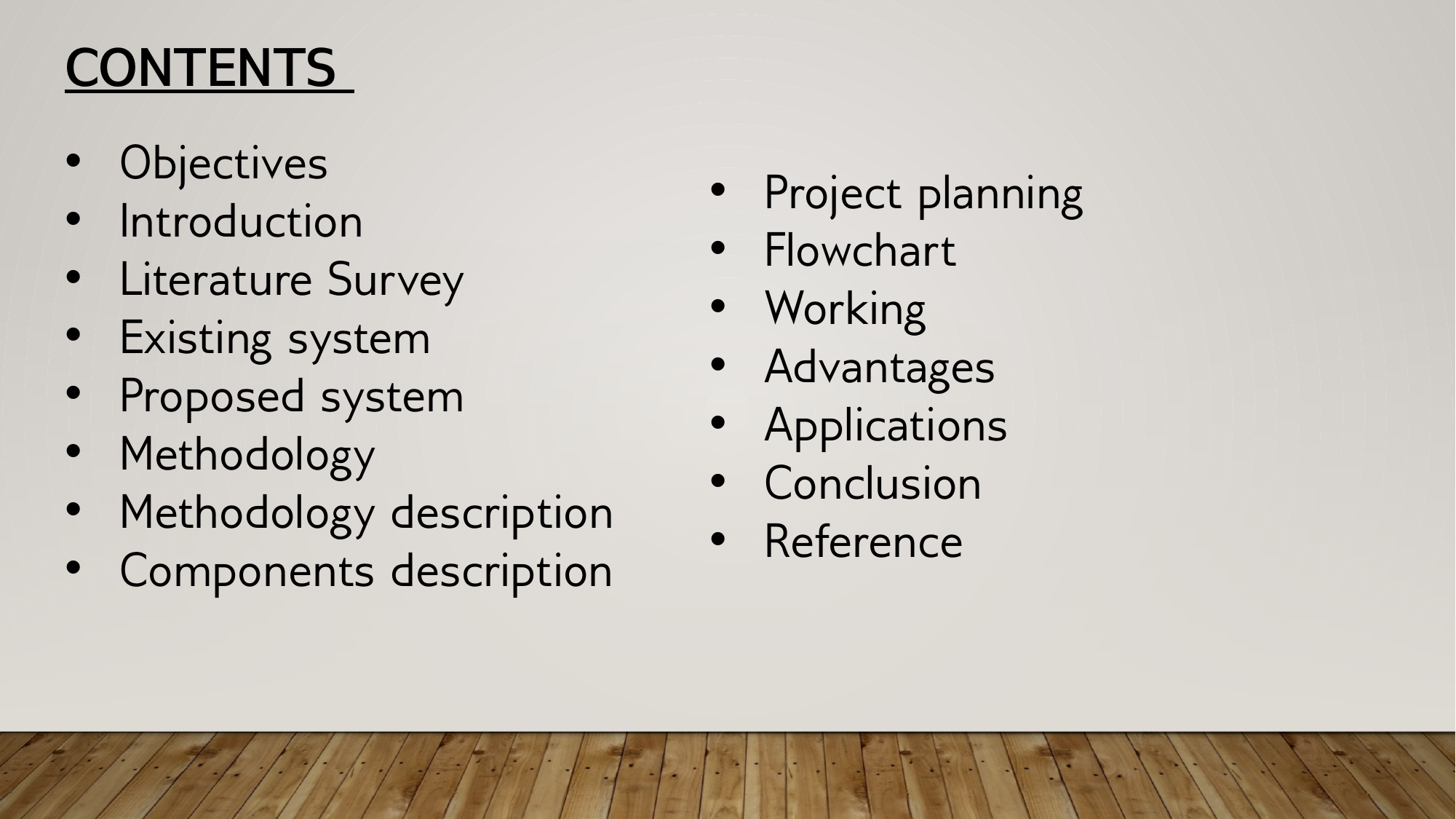

CONTENTS
Objectives
Introduction
Literature Survey
Existing system
Proposed system
Methodology
Methodology description
Components description
Project planning
Flowchart
Working
Advantages
Applications
Conclusion
Reference